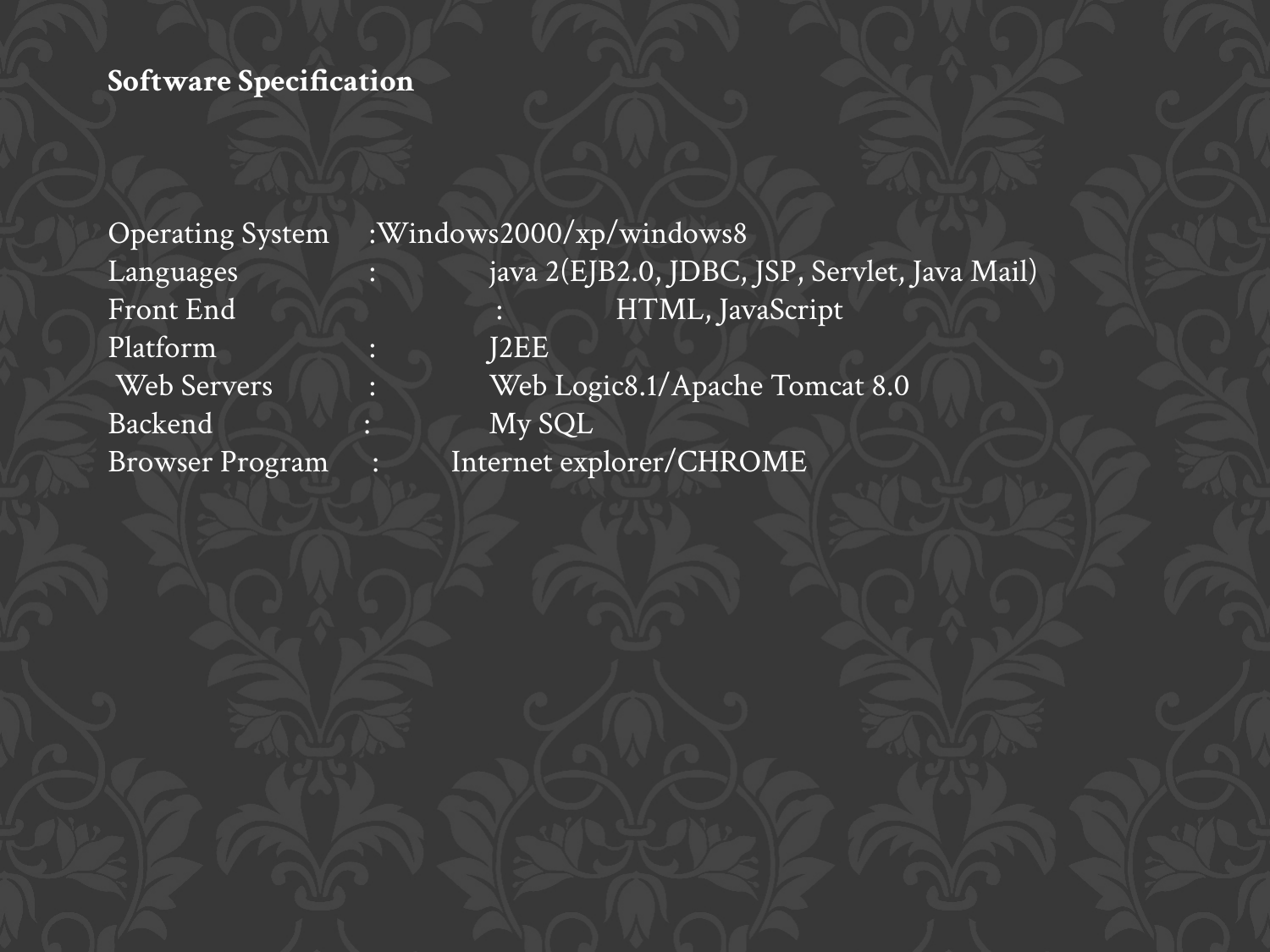

Software Specification

Operating System   	 :Windows2000/xp/windows8
Languages  	 : 	java 2(EJB2.0, JDBC, JSP, Servlet, Java Mail)
Front End	   	 : 	HTML, JavaScript
Platform		 : 	J2EE
 Web Servers	 : 	Web Logic8.1/Apache Tomcat 8.0
Backend                     : 	My SQL
Browser Program      :          Internet explorer/CHROME